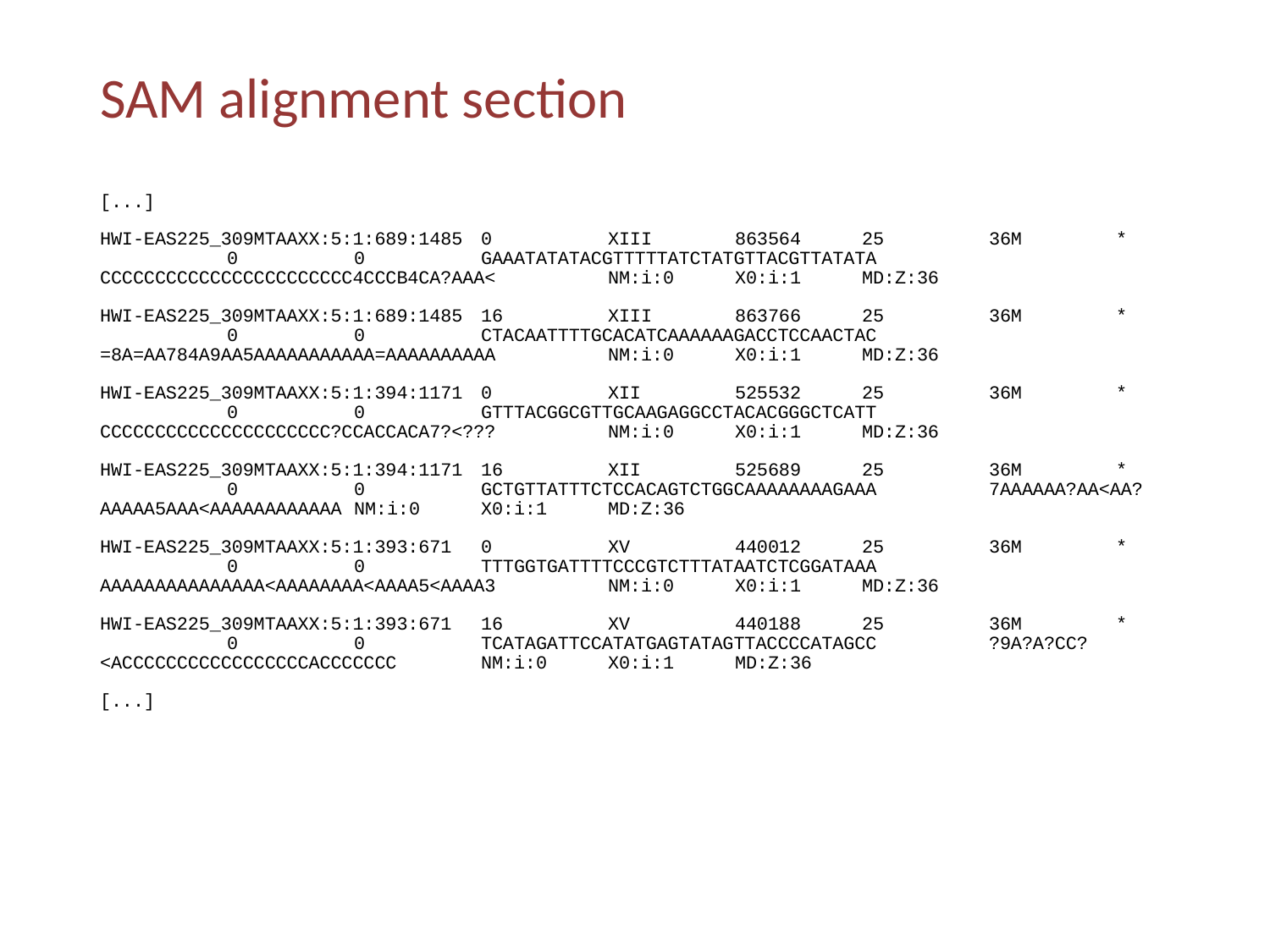

# SAM alignment section
[...]
HWI-EAS225_309MTAAXX:5:1:689:1485	0	XIII	863564	25	36M	*	0	0	GAAATATATACGTTTTTATCTATGTTACGTTATATA	CCCCCCCCCCCCCCCCCCCCCCC4CCCB4CA?AAA<	NM:i:0	X0:i:1	MD:Z:36
HWI-EAS225_309MTAAXX:5:1:689:1485	16	XIII	863766	25	36M	*	0	0	CTACAATTTTGCACATCAAAAAAGACCTCCAACTAC	=8A=AA784A9AA5AAAAAAAAAAA=AAAAAAAAAA	NM:i:0	X0:i:1	MD:Z:36
HWI-EAS225_309MTAAXX:5:1:394:1171	0	XII	525532	25	36M	*	0	0	GTTTACGGCGTTGCAAGAGGCCTACACGGGCTCATT	CCCCCCCCCCCCCCCCCCCCC?CCACCACA7?<???	NM:i:0	X0:i:1	MD:Z:36
HWI-EAS225_309MTAAXX:5:1:394:1171	16	XII	525689	25	36M	*	0	0	GCTGTTATTTCTCCACAGTCTGGCAAAAAAAAGAAA	7AAAAAA?AA<AA?AAAAA5AAA<AAAAAAAAAAAA	NM:i:0	X0:i:1	MD:Z:36
HWI-EAS225_309MTAAXX:5:1:393:671	0	XV	440012	25	36M	*	0	0	TTTGGTGATTTTCCCGTCTTTATAATCTCGGATAAA	AAAAAAAAAAAAAAA<AAAAAAAA<AAAA5<AAAA3	NM:i:0	X0:i:1	MD:Z:36
HWI-EAS225_309MTAAXX:5:1:393:671	16	XV	440188	25	36M	*	0	0	TCATAGATTCCATATGAGTATAGTTACCCCATAGCC	?9A?A?CC?<ACCCCCCCCCCCCCCCCCACCCCCCC	NM:i:0	X0:i:1	MD:Z:36
[...]